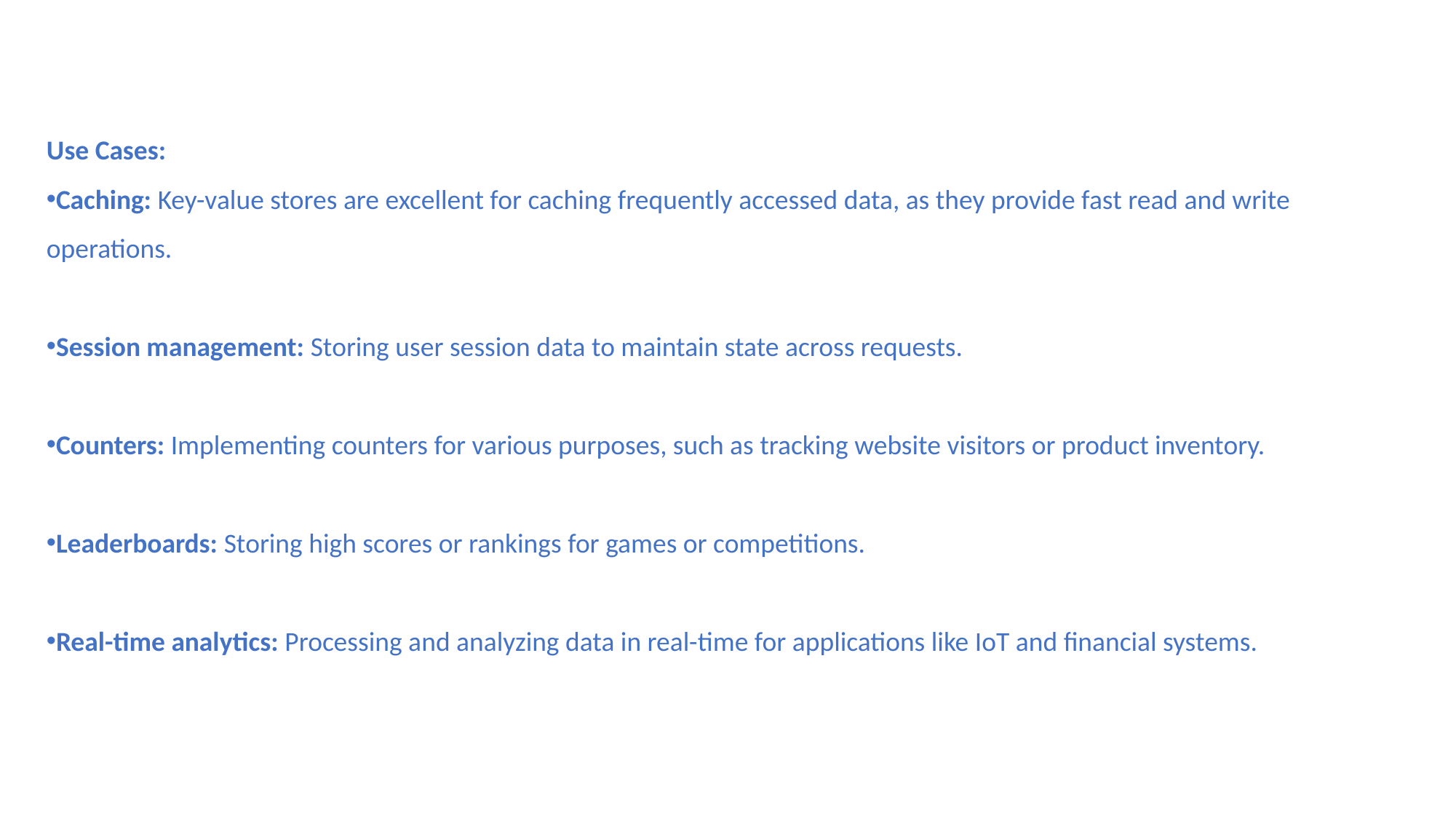

Use Cases:
Caching: Key-value stores are excellent for caching frequently accessed data, as they provide fast read and write operations.

Session management: Storing user session data to maintain state across requests.

Counters: Implementing counters for various purposes, such as tracking website visitors or product inventory.

Leaderboards: Storing high scores or rankings for games or competitions.

Real-time analytics: Processing and analyzing data in real-time for applications like IoT and financial systems.